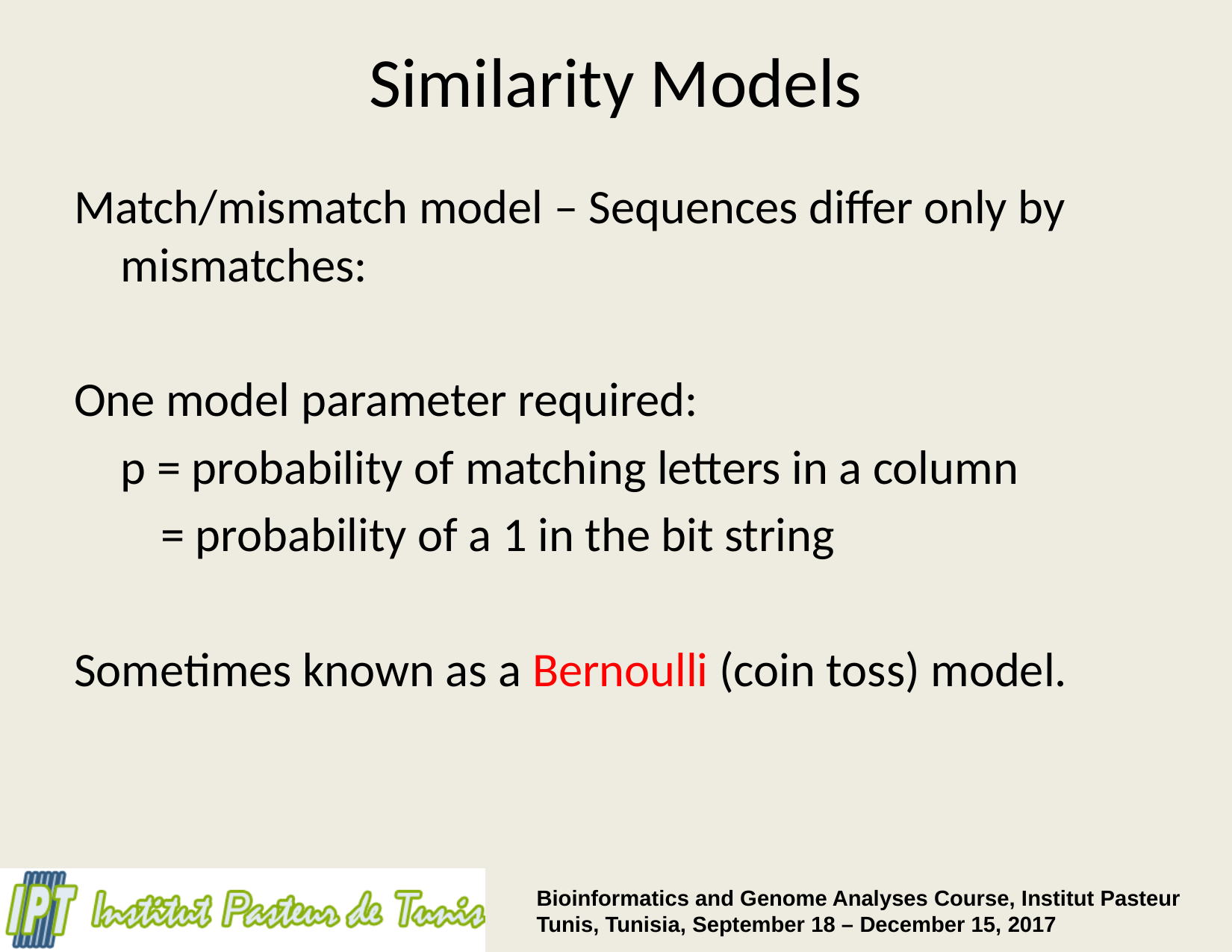

# Similarity Models
Match/mismatch model – Sequences differ only by mismatches:

One model parameter required:
	p = probability of matching letters in a column
        = probability of a 1 in the bit string

Sometimes known as a Bernoulli (coin toss) model.